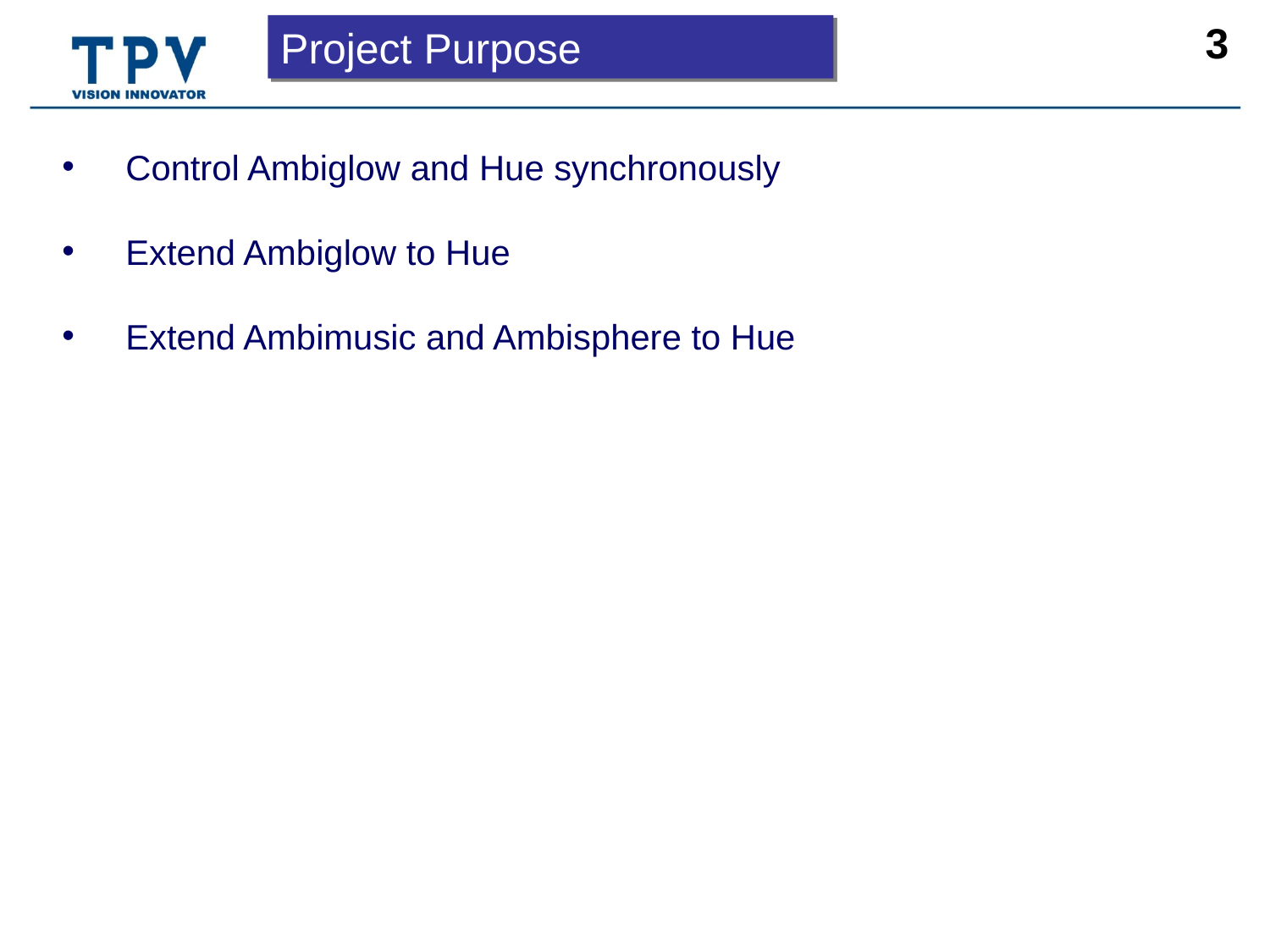

Project Purpose
Control Ambiglow and Hue synchronously

Extend Ambiglow to Hue

Extend Ambimusic and Ambisphere to Hue